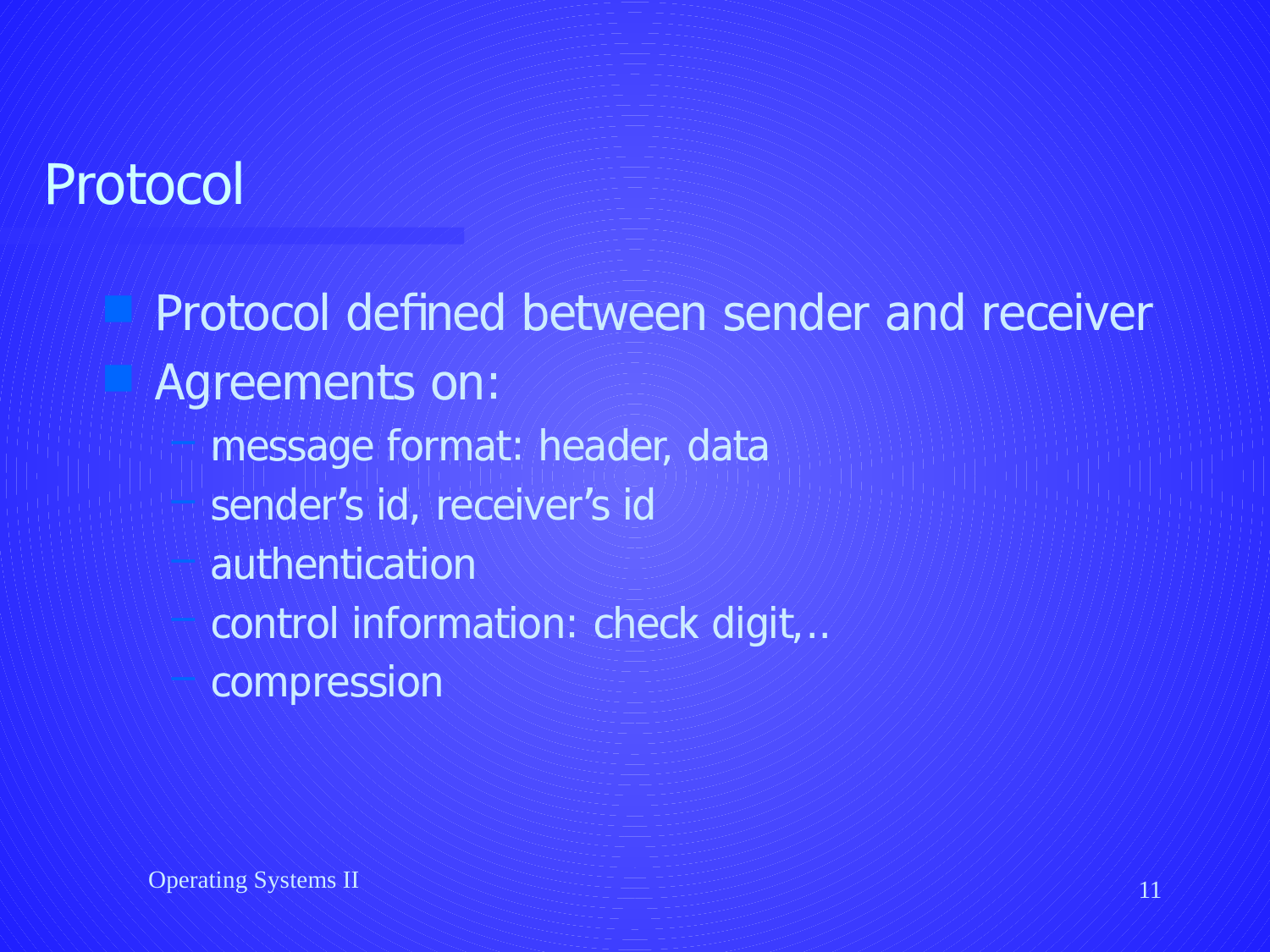

# Protocol
Protocol defined between sender and receiver
Agreements on:
message format: header, data
sender’s id, receiver’s id
authentication
control information: check digit,..
compression
Operating Systems II
11